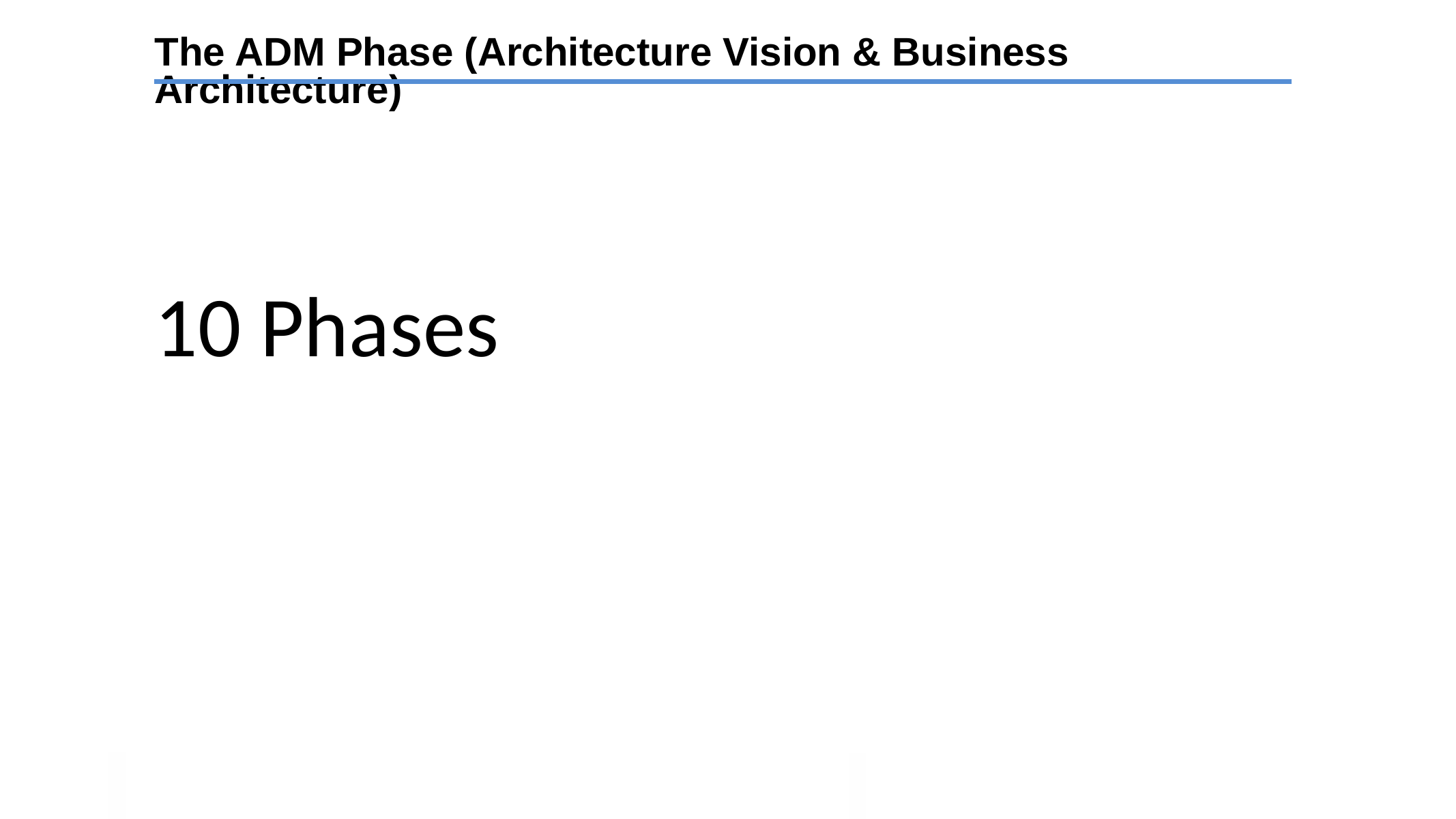

The ADM Phase (Architecture Vision & Business Architecture)

10 Phases
TEXT
TEXT